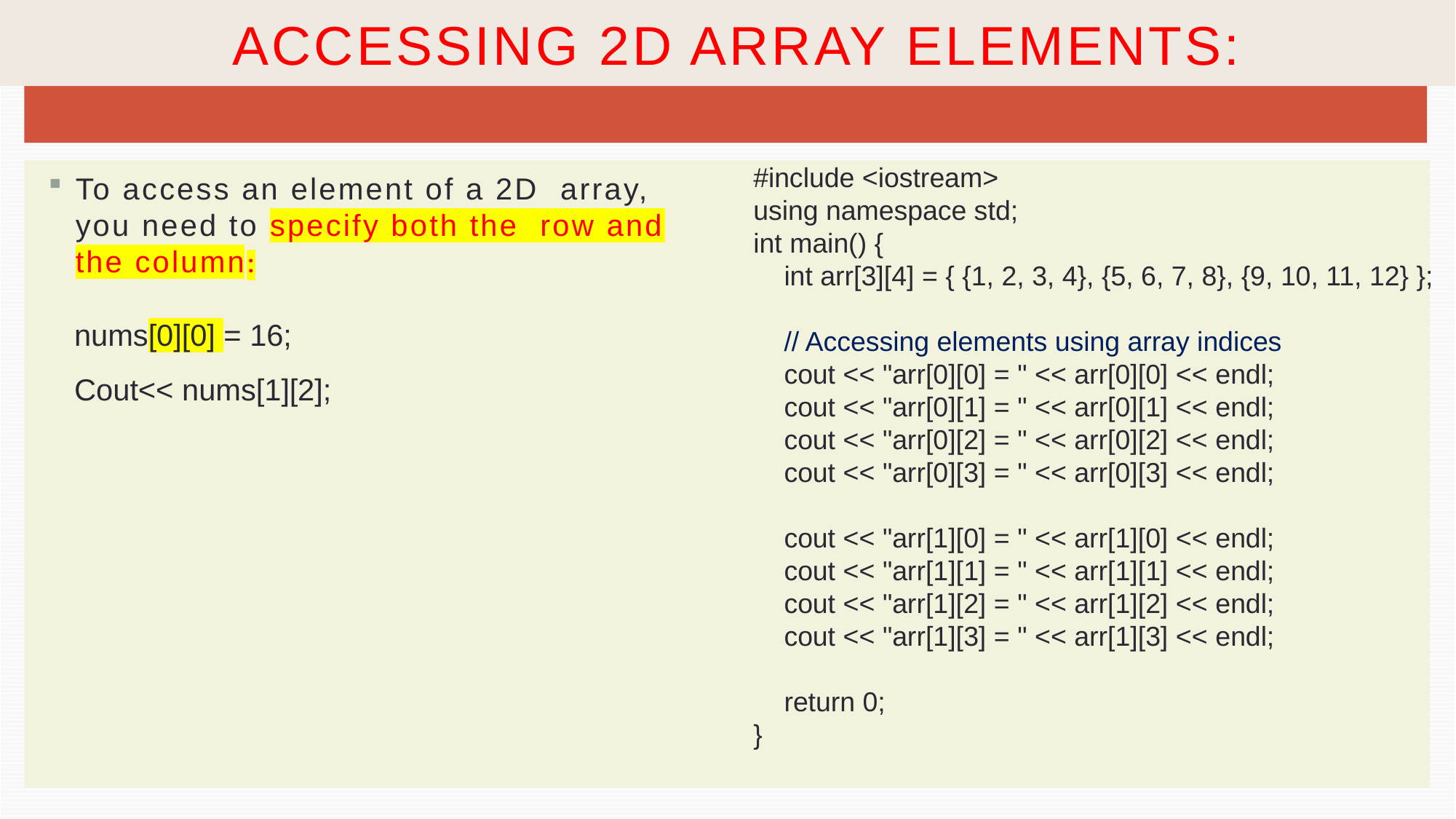

# Accessing 2D array elements:
#include <iostream>
using namespace std;
int main() {
    int arr[3][4] = { {1, 2, 3, 4}, {5, 6, 7, 8}, {9, 10, 11, 12} };

    // Accessing elements using array indices
    cout << "arr[0][0] = " << arr[0][0] << endl;
    cout << "arr[0][1] = " << arr[0][1] << endl;
    cout << "arr[0][2] = " << arr[0][2] << endl;
    cout << "arr[0][3] = " << arr[0][3] << endl;

    cout << "arr[1][0] = " << arr[1][0] << endl;
    cout << "arr[1][1] = " << arr[1][1] << endl;
    cout << "arr[1][2] = " << arr[1][2] << endl;
    cout << "arr[1][3] = " << arr[1][3] << endl;

    return 0;
}
To access an element of a 2D  array, you need to specify both the  row and the column:

nums[0][0] = 16;
Cout<< nums[1][2];